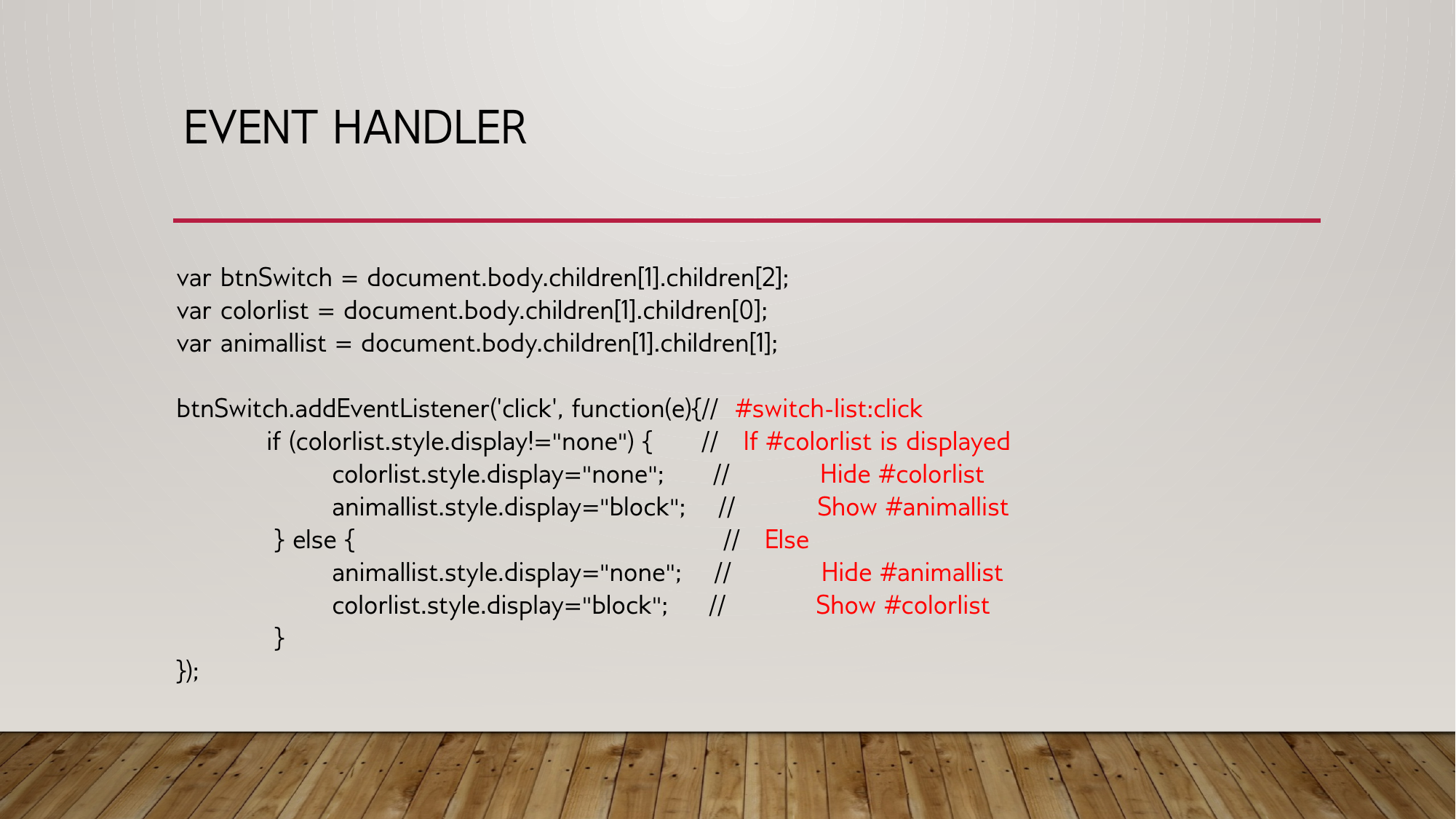

# Event Handler

 var btnSwitch = document.body.children[1].children[2];
 var colorlist = document.body.children[1].children[0];
 var animallist = document.body.children[1].children[1];

 btnSwitch.addEventListener('click', function(e){//  #switch-list:click
            if (colorlist.style.display!="none") {      //   If #colorlist is displayed
                    colorlist.style.display="none";      //           Hide #colorlist
                    animallist.style.display="block";    //          Show #animallist
             } else {                                             //   Else
                    animallist.style.display="none";    //           Hide #animallist
                    colorlist.style.display="block";     //           Show #colorlist
             }
 });